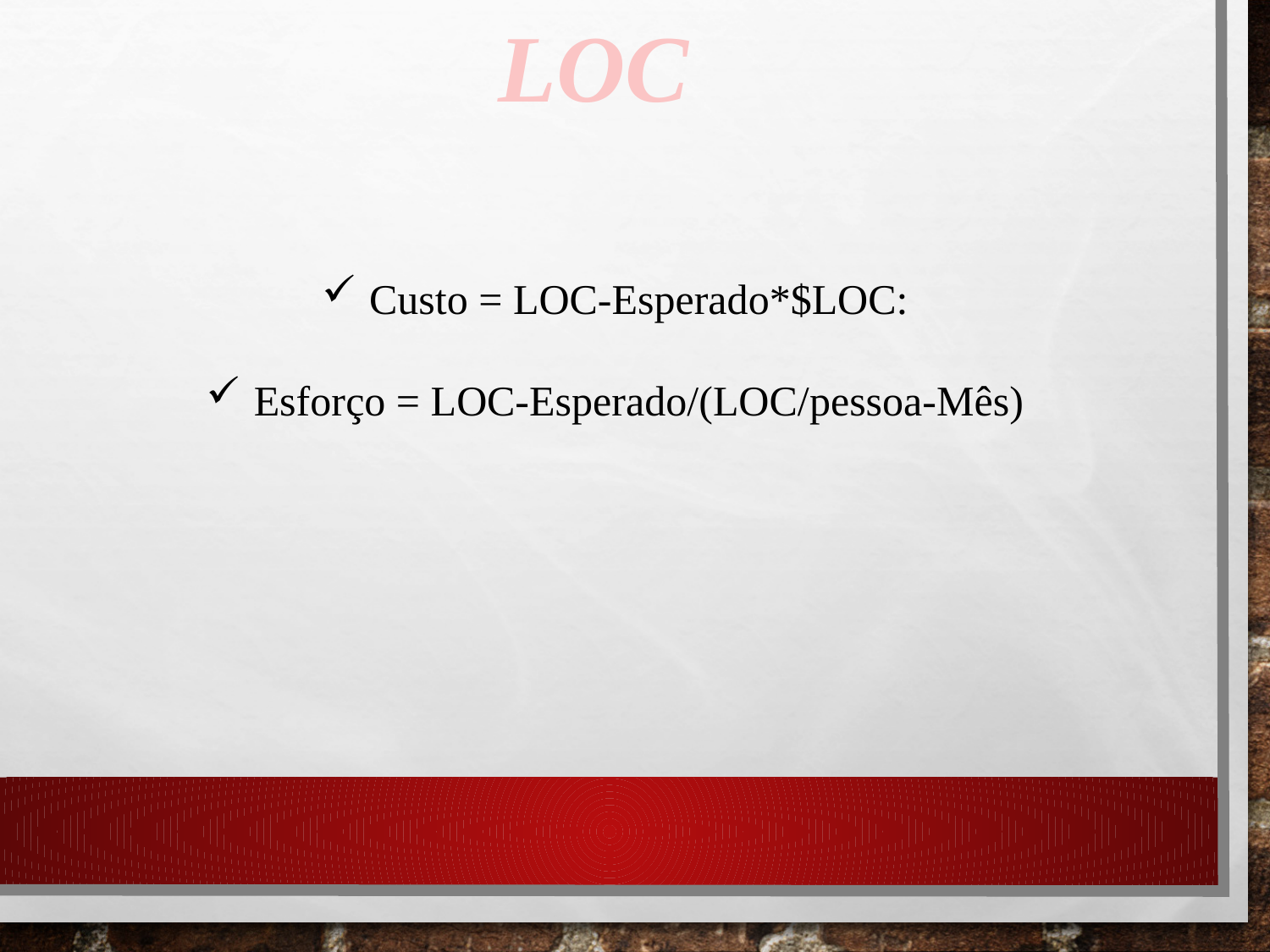

LOC
Custo = LOC-Esperado*$LOC:

Esforço = LOC-Esperado/(LOC/pessoa-Mês)